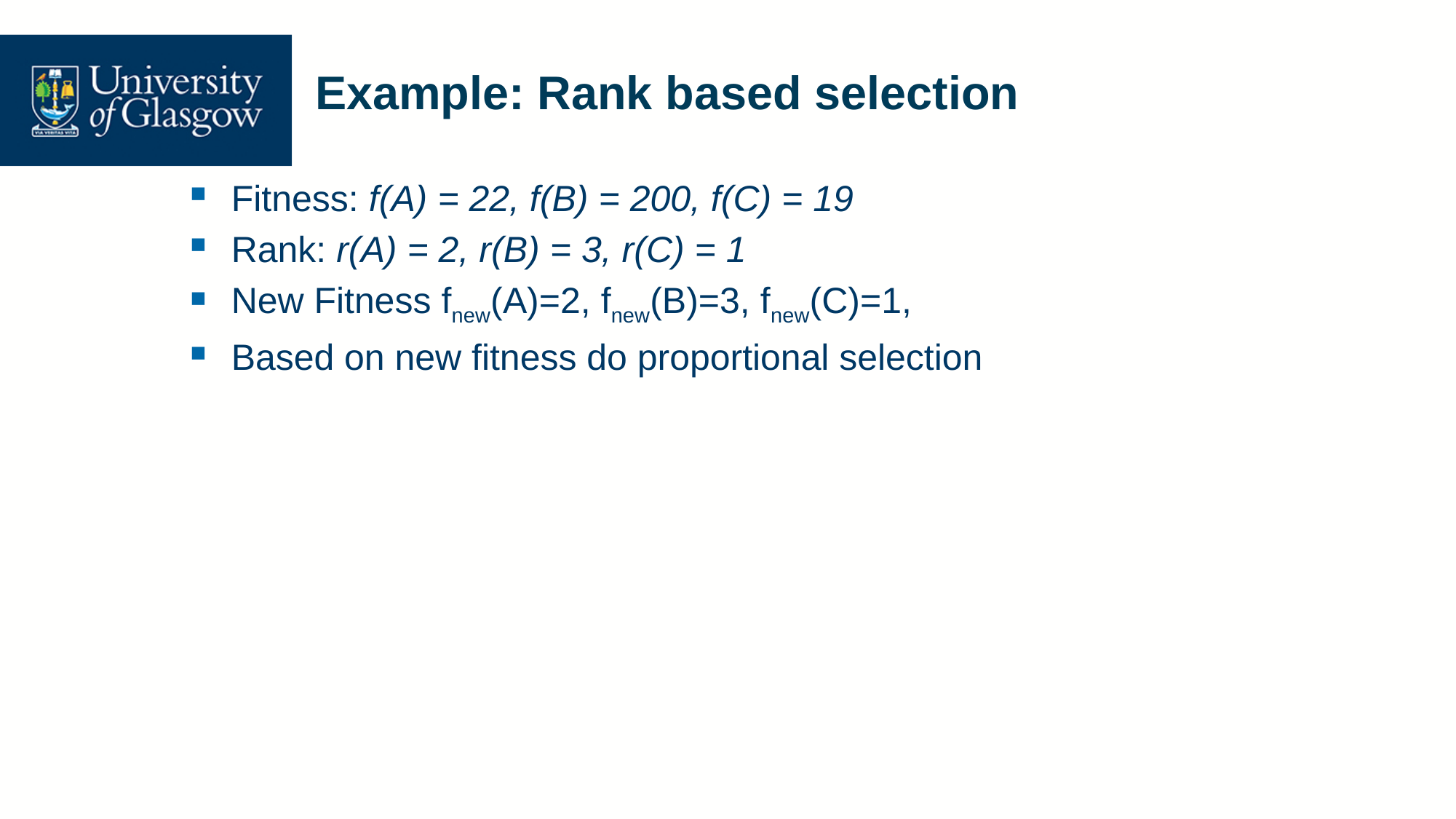

# Example: Rank based selection

Fitness: f(A) = 22, f(B) = 200, f(C) = 19
Rank: r(A) = 2, r(B) = 3, r(C) = 1
New Fitness fnew(A)=2, fnew(B)=3, fnew(C)=1,
Based on new fitness do proportional selection